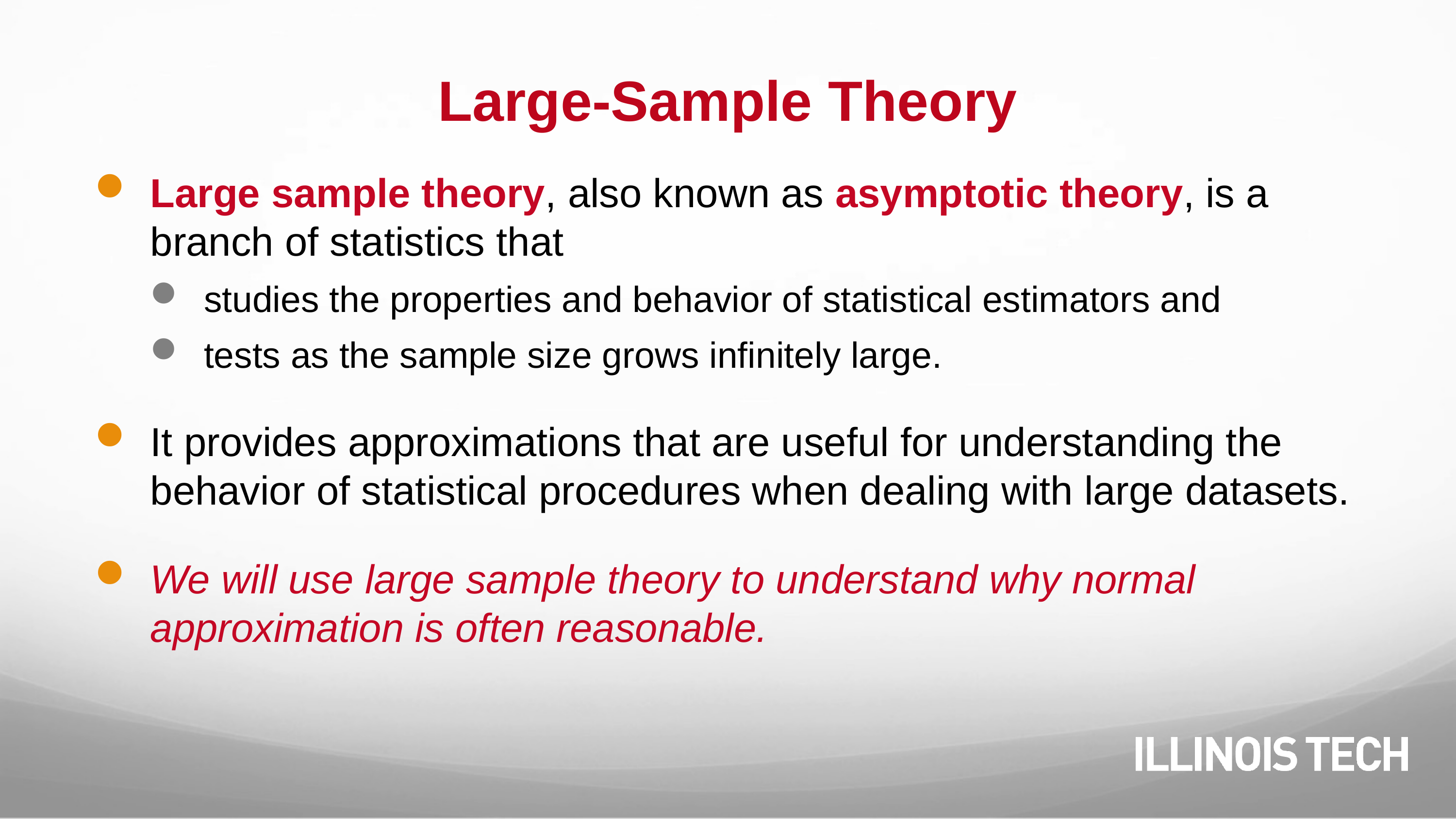

# Large-Sample Theory
Large sample theory, also known as asymptotic theory, is a branch of statistics that
studies the properties and behavior of statistical estimators and
tests as the sample size grows infinitely large.
It provides approximations that are useful for understanding the behavior of statistical procedures when dealing with large datasets.
We will use large sample theory to understand why normal approximation is often reasonable.